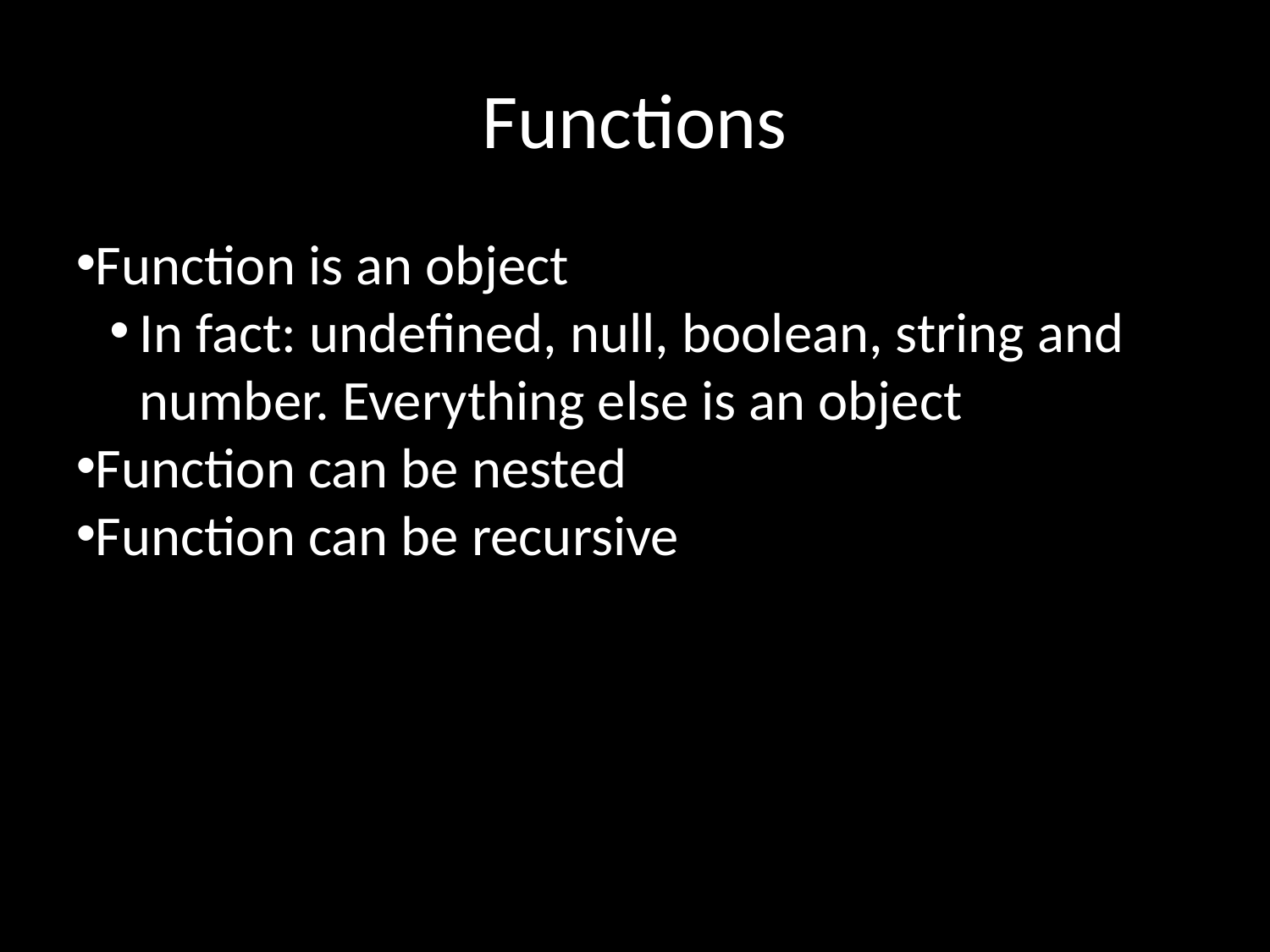

Functions
Function is an object
In fact: undefined, null, boolean, string and number. Everything else is an object
Function can be nested
Function can be recursive